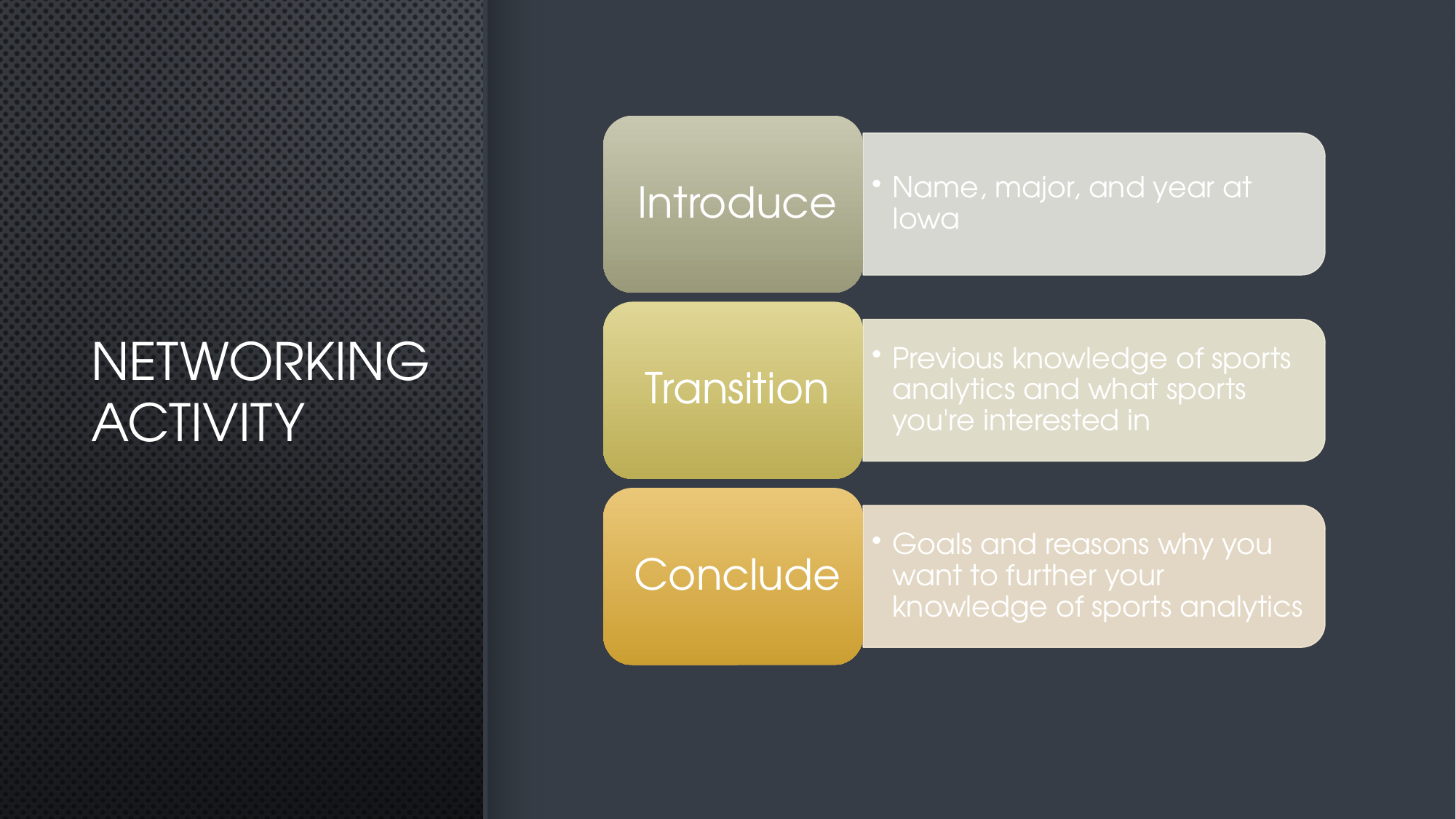

Name, major, and year at Iowa
Introduce
Previous knowledge of sports analytics and what sports you're interested in
Transition
Goals and reasons why you want to further your knowledge of sports analytics
Conclude
# Networking Activity